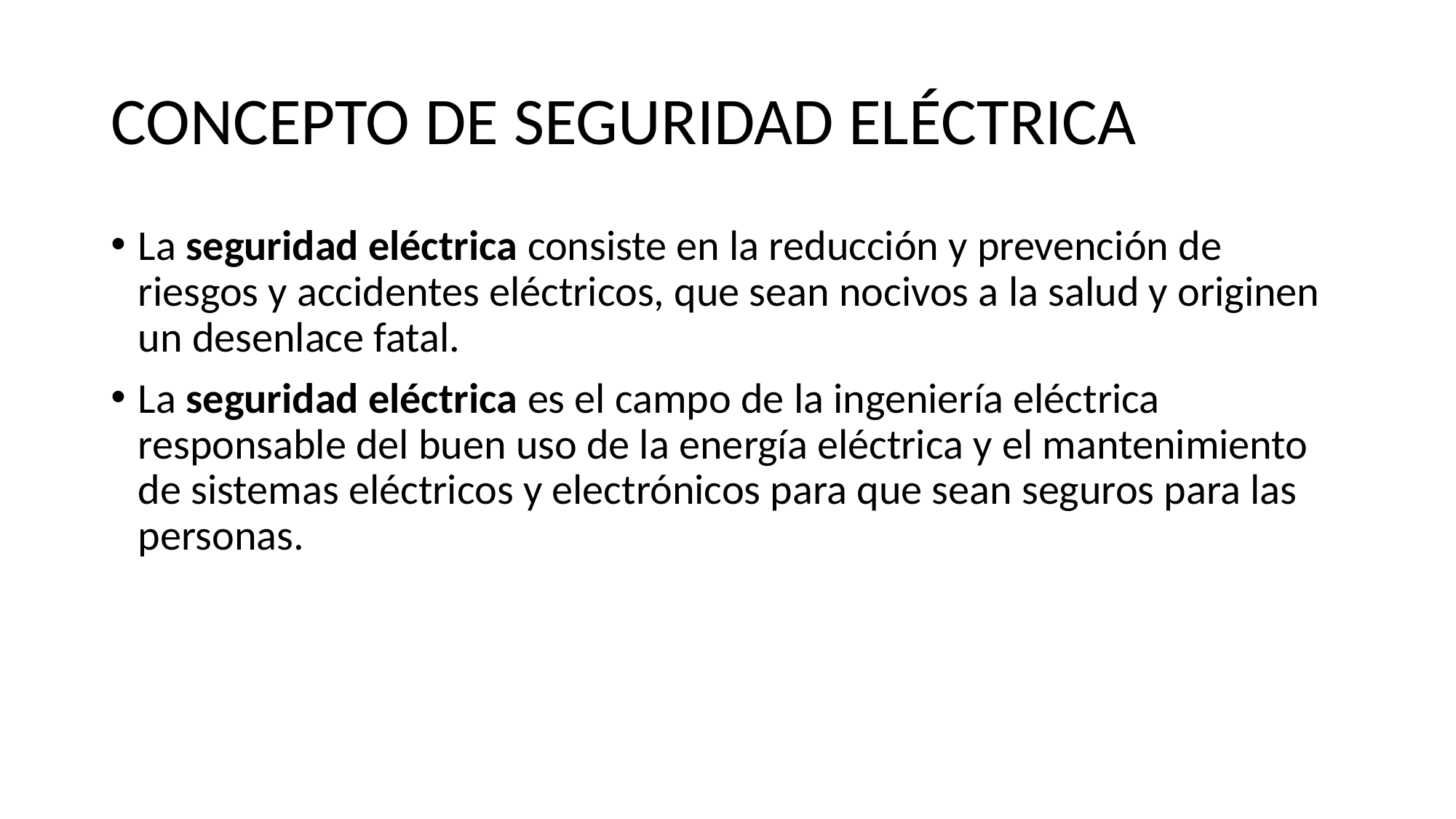

# CONCEPTO DE SEGURIDAD ELÉCTRICA
La seguridad eléctrica consiste en la reducción y prevención de riesgos y accidentes eléctricos, que sean nocivos a la salud y originen un desenlace fatal.
La seguridad eléctrica es el campo de la ingeniería eléctrica responsable del buen uso de la energía eléctrica y el mantenimiento de sistemas eléctricos y electrónicos para que sean seguros para las personas.